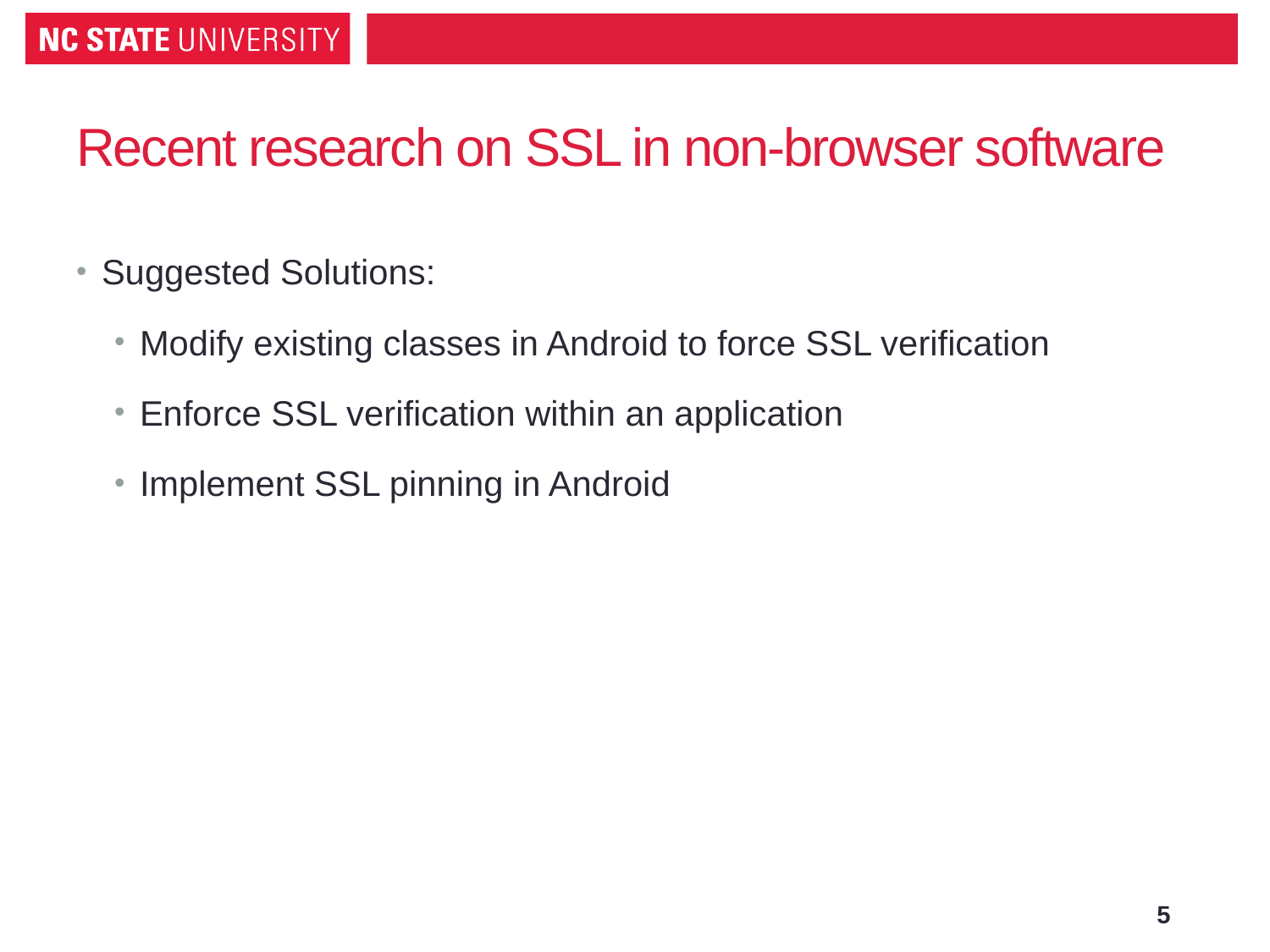

# Recent research on SSL in non-browser software
Suggested Solutions:
Modify existing classes in Android to force SSL verification
Enforce SSL verification within an application
Implement SSL pinning in Android

5